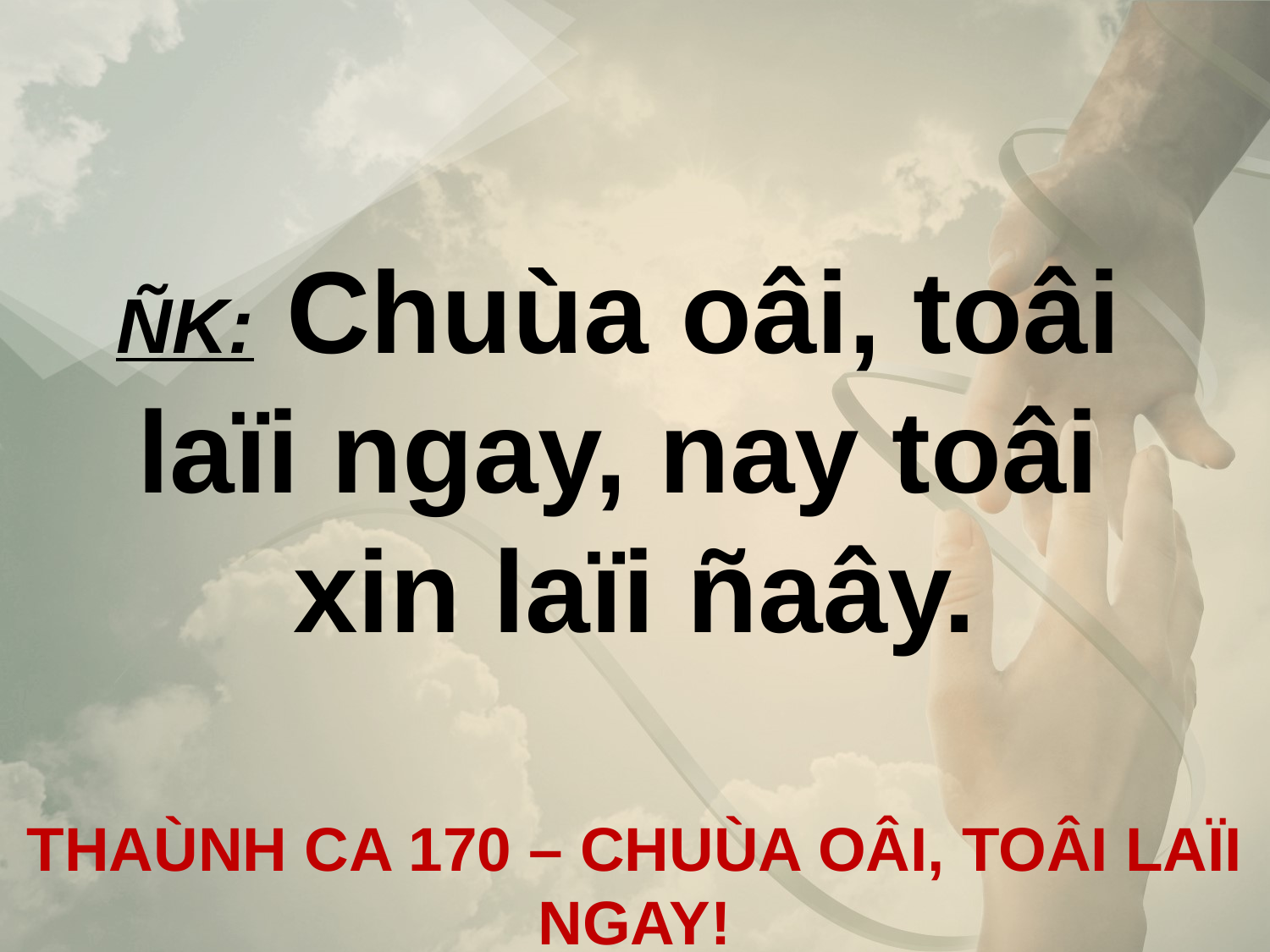

ÑK: Chuùa oâi, toâi
laïi ngay, nay toâi
xin laïi ñaây.
THAÙNH CA 170 – CHUÙA OÂI, TOÂI LAÏI NGAY!